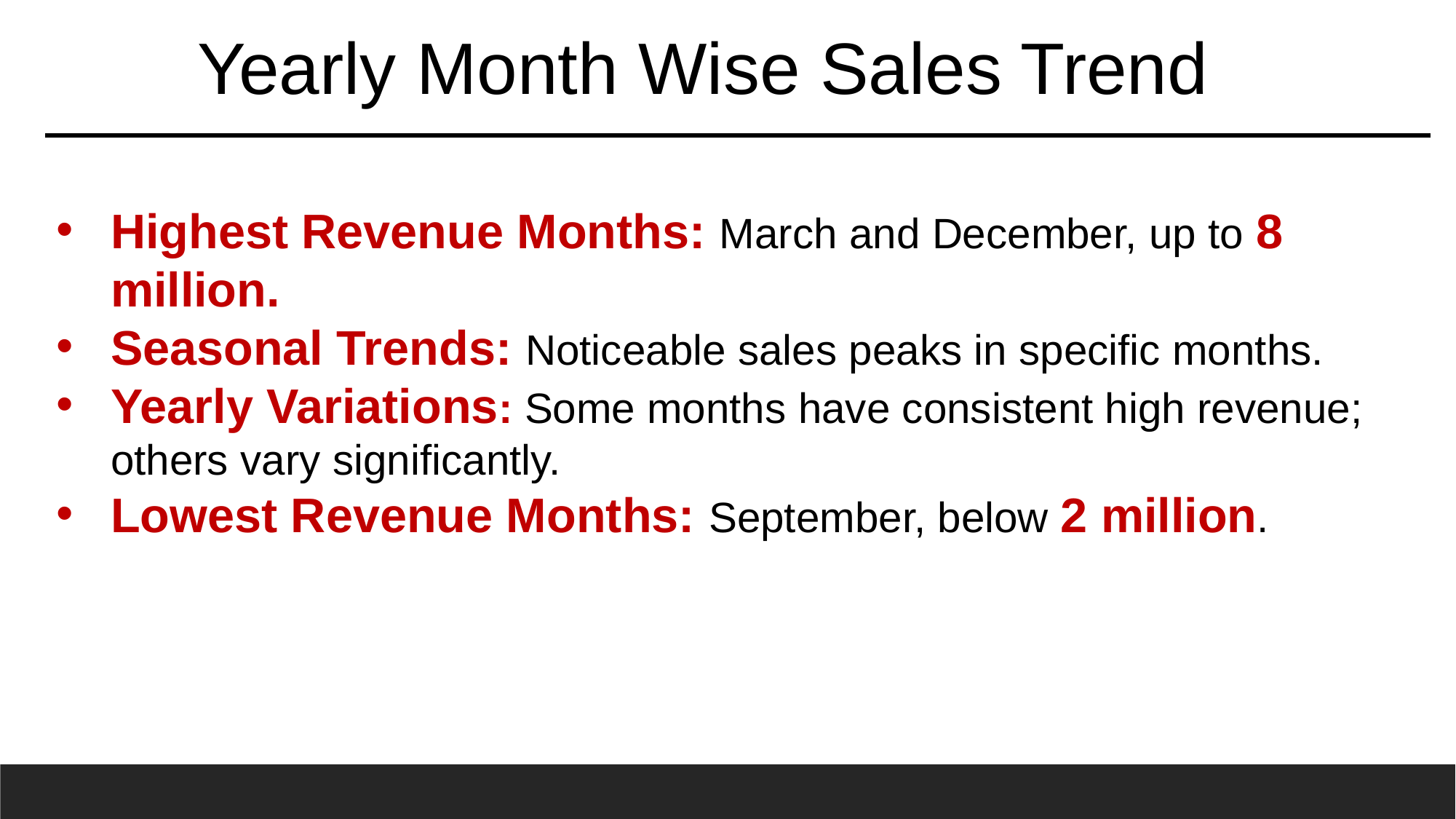

Yearly Month Wise Sales Trend

Highest Revenue Months: March and December, up to 8 million.
Seasonal Trends: Noticeable sales peaks in specific months.
Yearly Variations: Some months have consistent high revenue; others vary significantly.
Lowest Revenue Months: September, below 2 million.